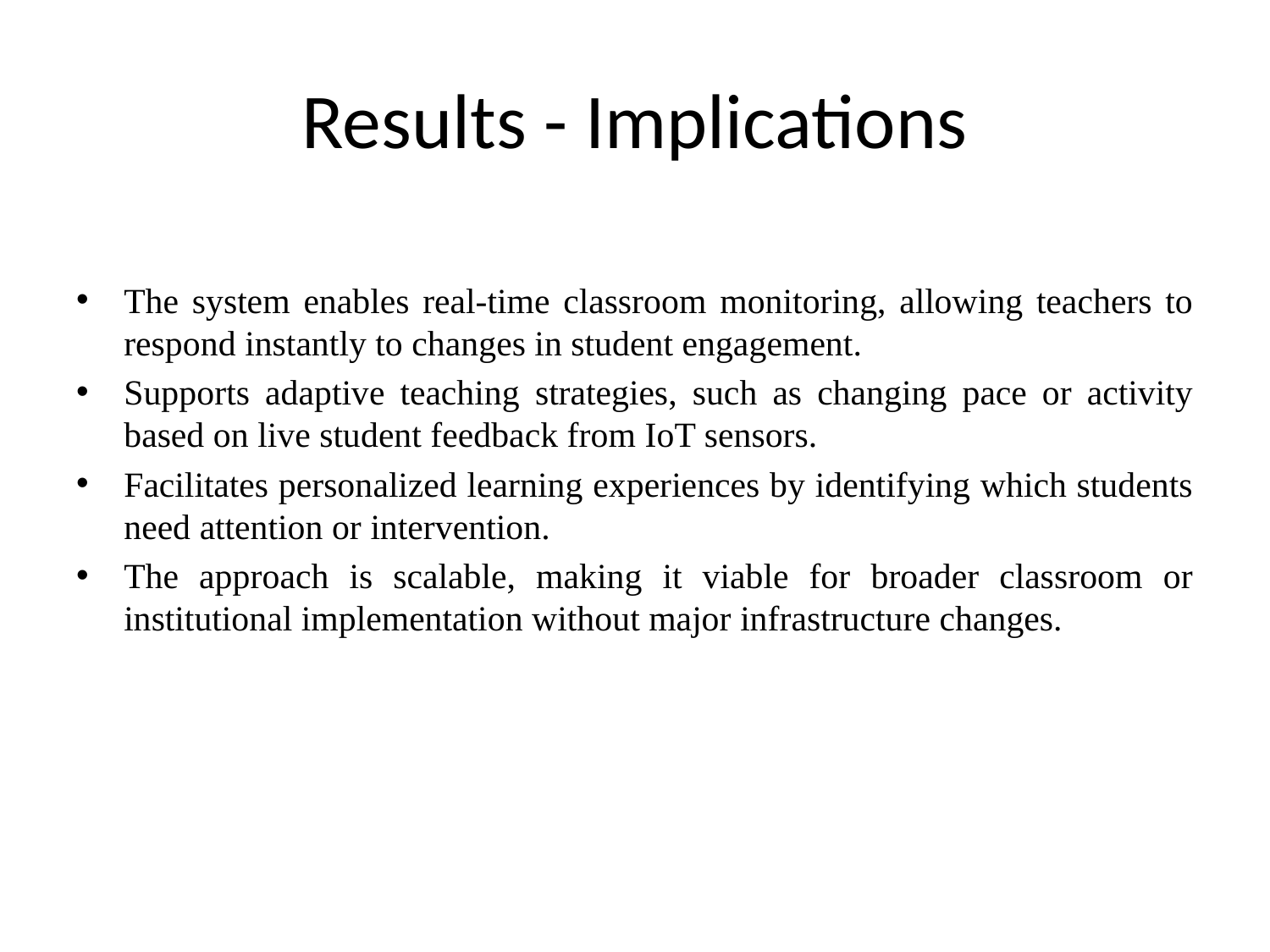

# Results - Implications

The system enables real-time classroom monitoring, allowing teachers to respond instantly to changes in student engagement.
Supports adaptive teaching strategies, such as changing pace or activity based on live student feedback from IoT sensors.
Facilitates personalized learning experiences by identifying which students need attention or intervention.
The approach is scalable, making it viable for broader classroom or institutional implementation without major infrastructure changes.